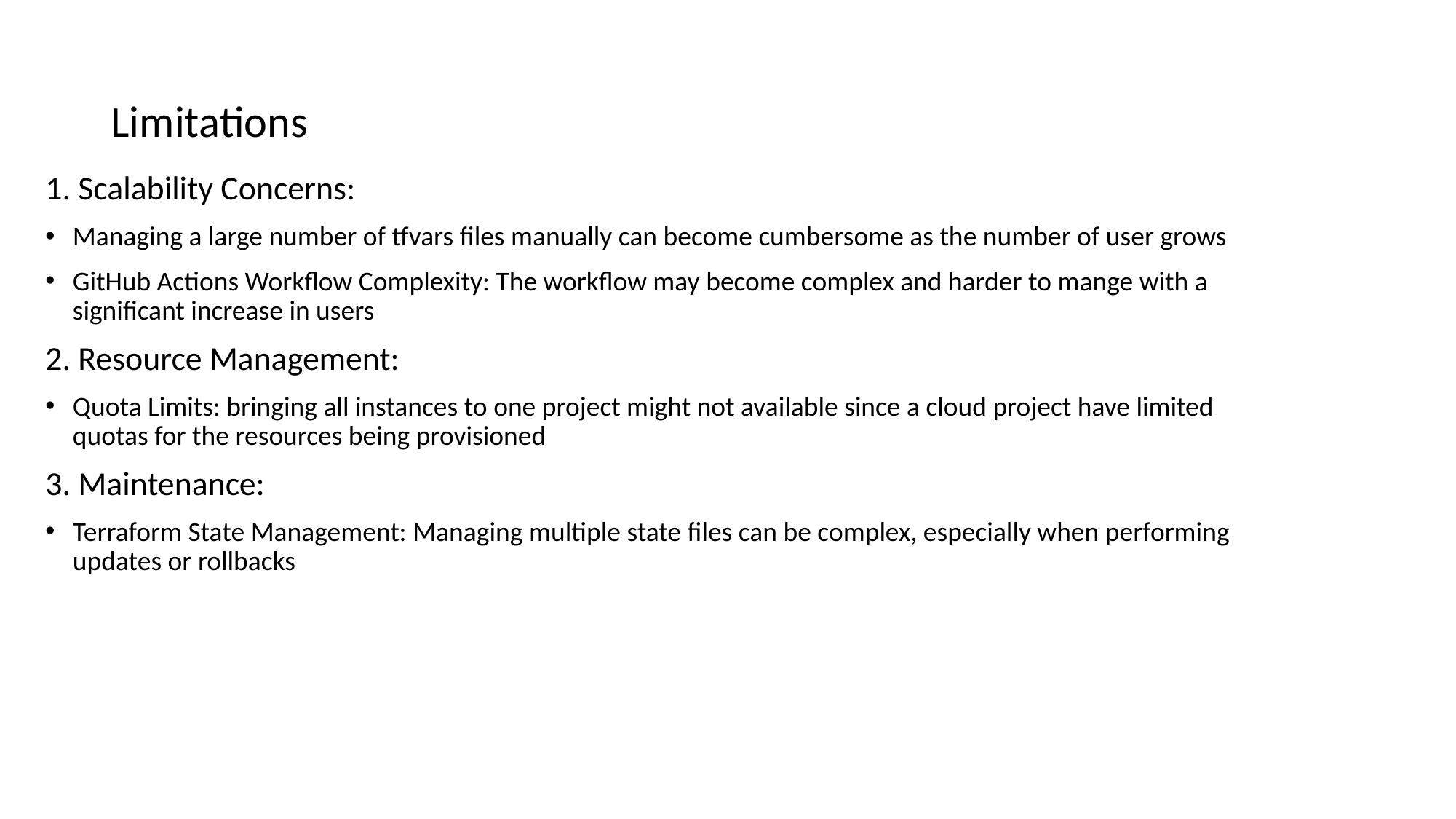

# Limitations
1. Scalability Concerns:
Managing a large number of tfvars files manually can become cumbersome as the number of user grows
GitHub Actions Workflow Complexity: The workflow may become complex and harder to mange with a significant increase in users
2. Resource Management:
Quota Limits: bringing all instances to one project might not available since a cloud project have limited quotas for the resources being provisioned
3. Maintenance:
Terraform State Management: Managing multiple state files can be complex, especially when performing updates or rollbacks